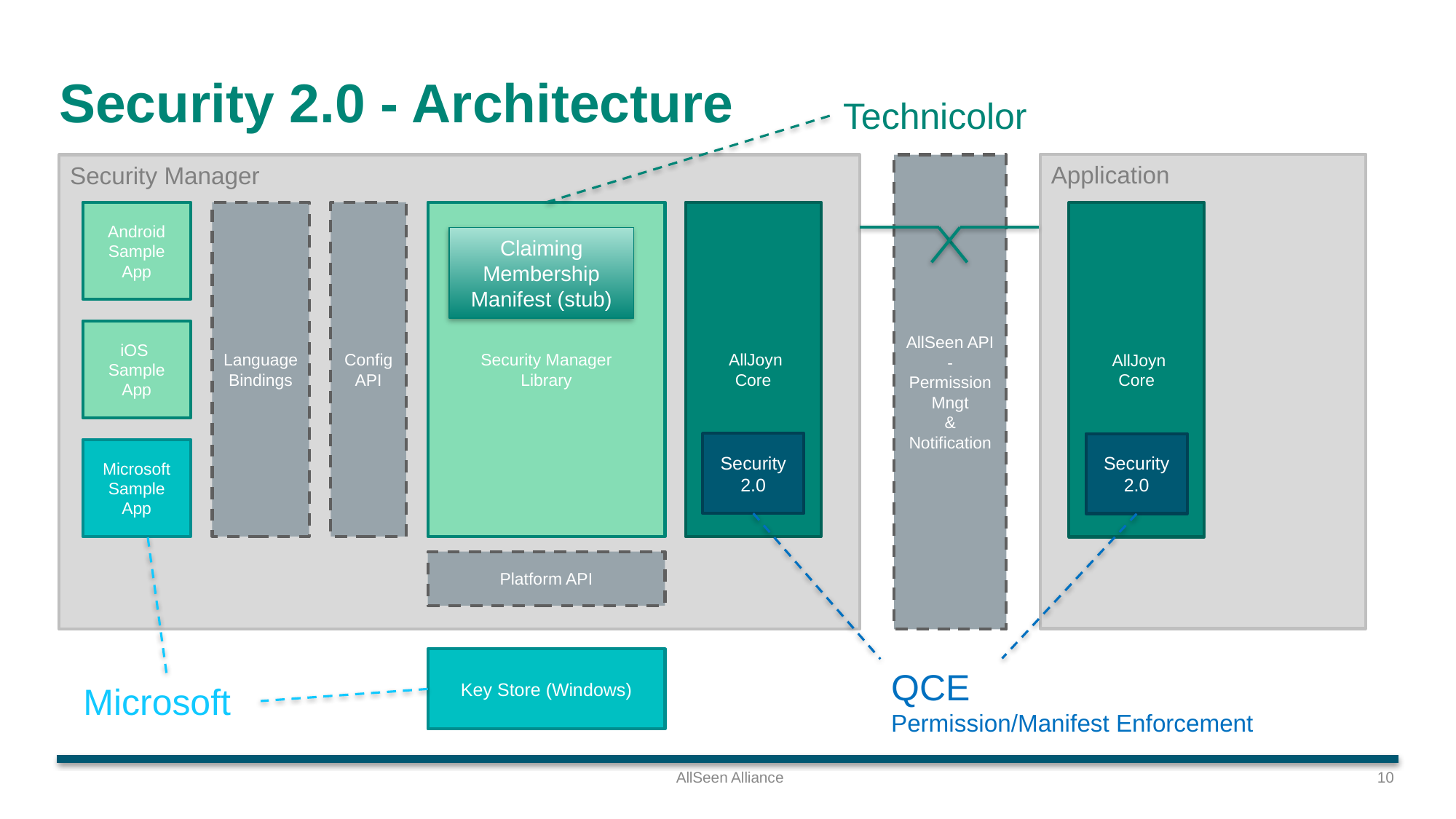

# Security 2.0 - Architecture
Technicolor
Application
Security Manager
AllSeen API
-
Permission Mngt
&
Notification
Android Sample App
Language Bindings
Config API
Security Manager
Library
 AllJoyn
Core
 AllJoyn
Core
Claiming
Membership
Manifest (stub)
iOS
Sample
App
Security 2.0
Security 2.0
Microsoft
Sample App
Platform API
Key Store (Windows)
QCE
Permission/Manifest Enforcement
Microsoft